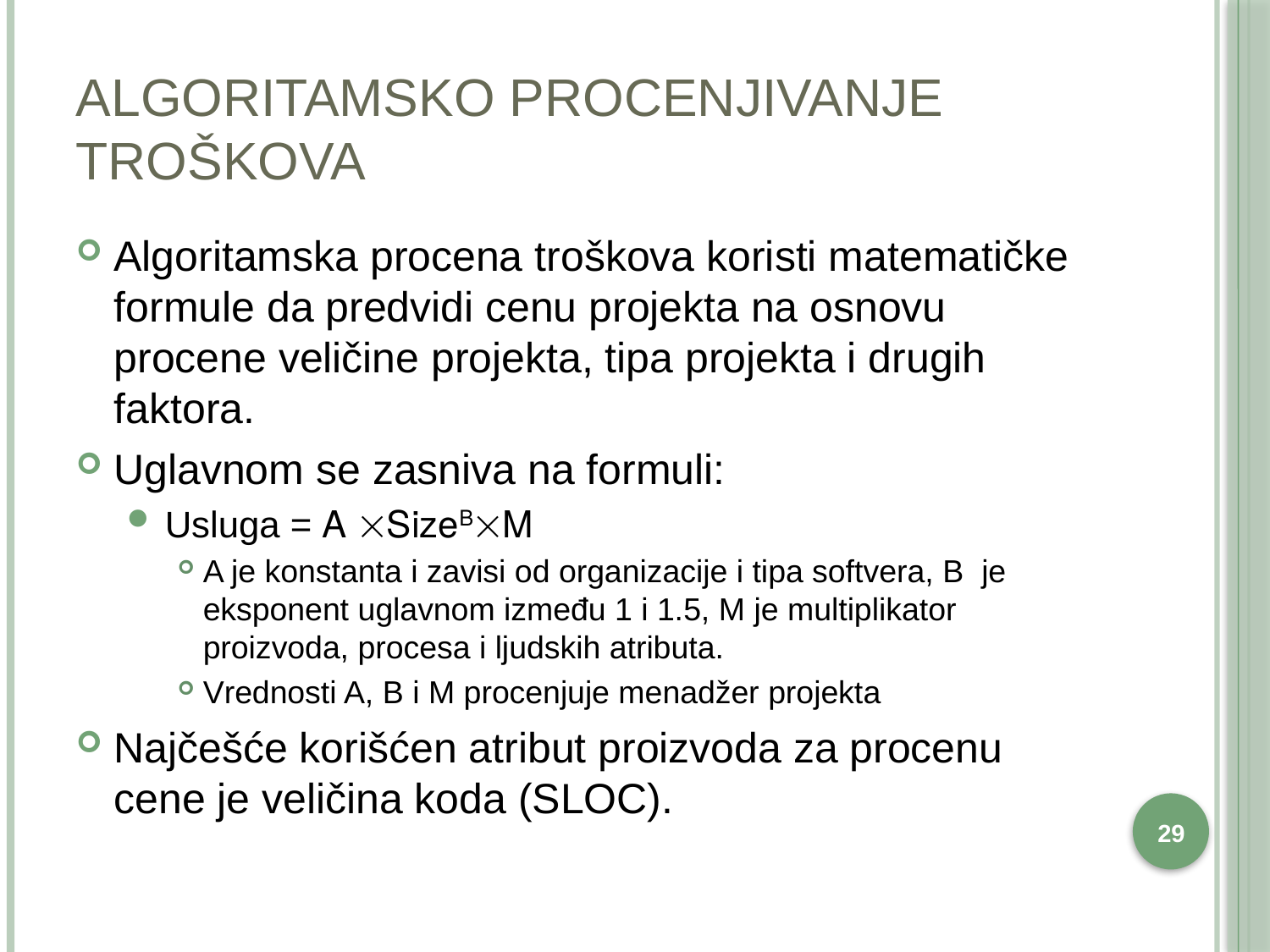

# Algoritamsko procenjivanje troškova
Algoritamska procena troškova koristi matematičke formule da predvidi cenu projekta na osnovu procene veličine projekta, tipa projekta i drugih faktora.
Uglavnom se zasniva na formuli:
Usluga = A ×SizeB×M
A je konstanta i zavisi od organizacije i tipa softvera, B  je eksponent uglavnom između 1 i 1.5, M je multiplikator proizvoda, procesa i ljudskih atributa.
Vrednosti A, B i M procenjuje menadžer projekta
Najčešće korišćen atribut proizvoda za procenu cene je veličina koda (SLOC).
29